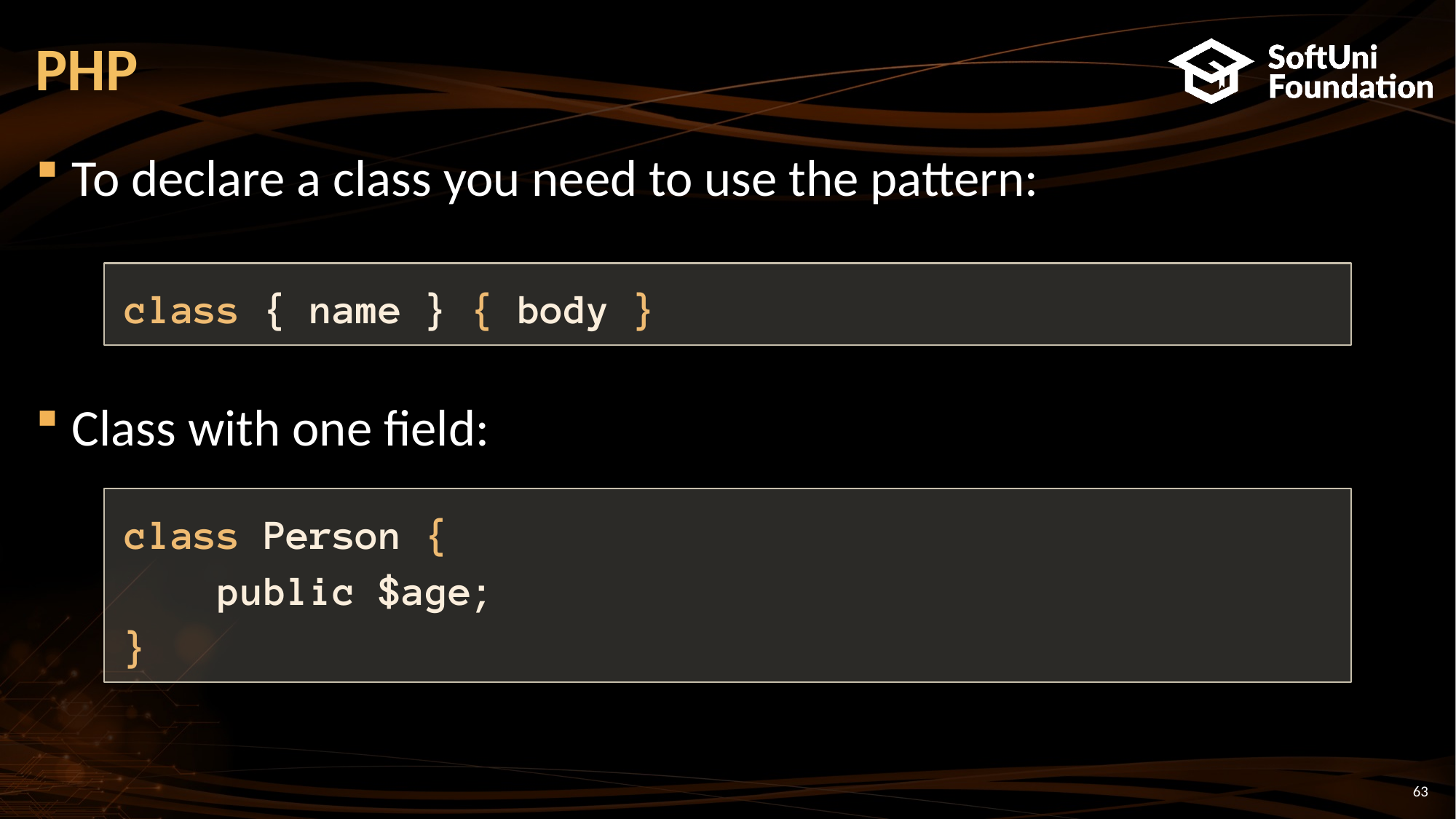

# PHP
To declare a class you need to use the pattern:

Class with one field:

class { name } { body }
class Person {
    public $age;
}
63